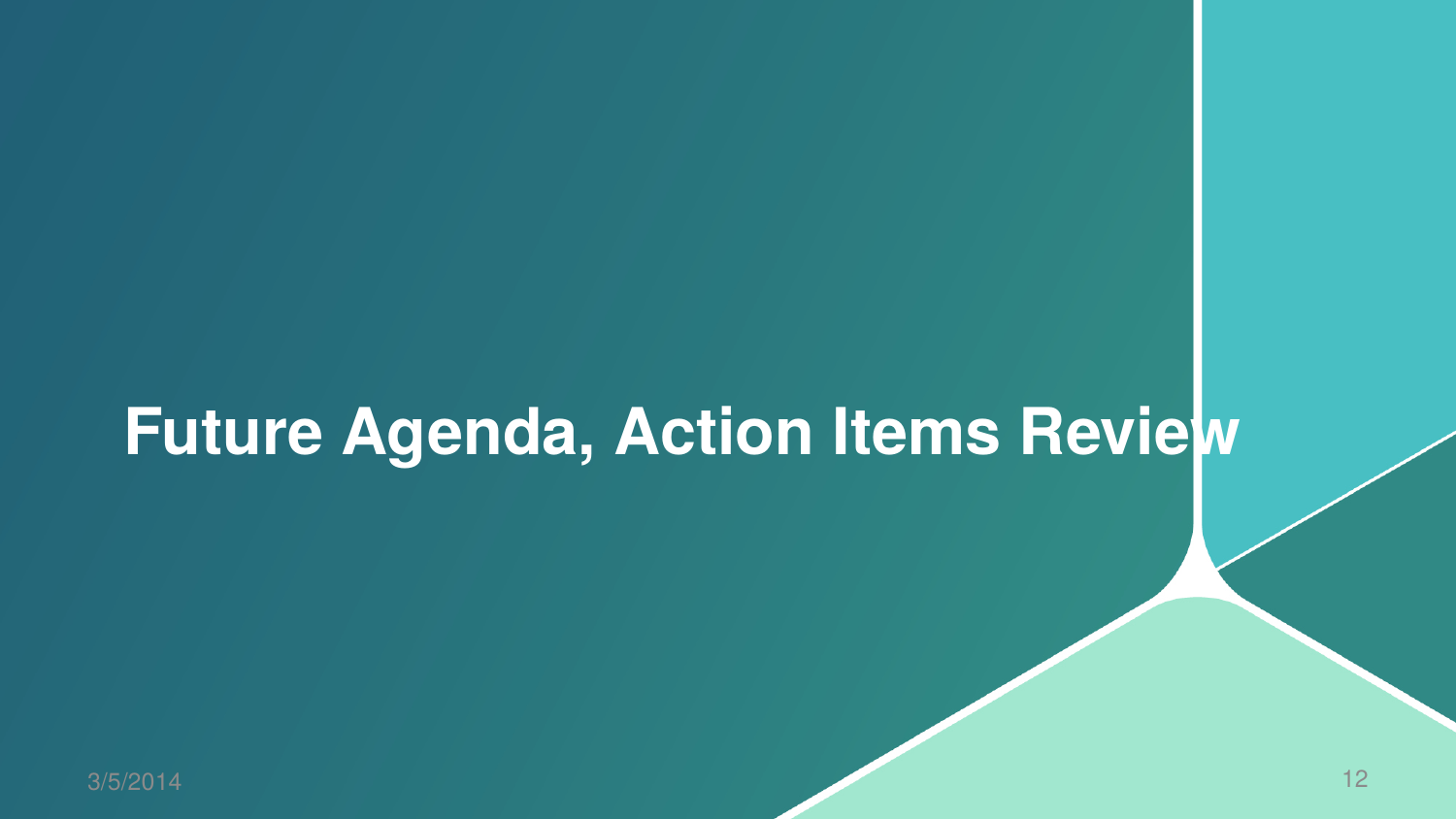

# Future Agenda, Action Items Review

3/5/2014
12